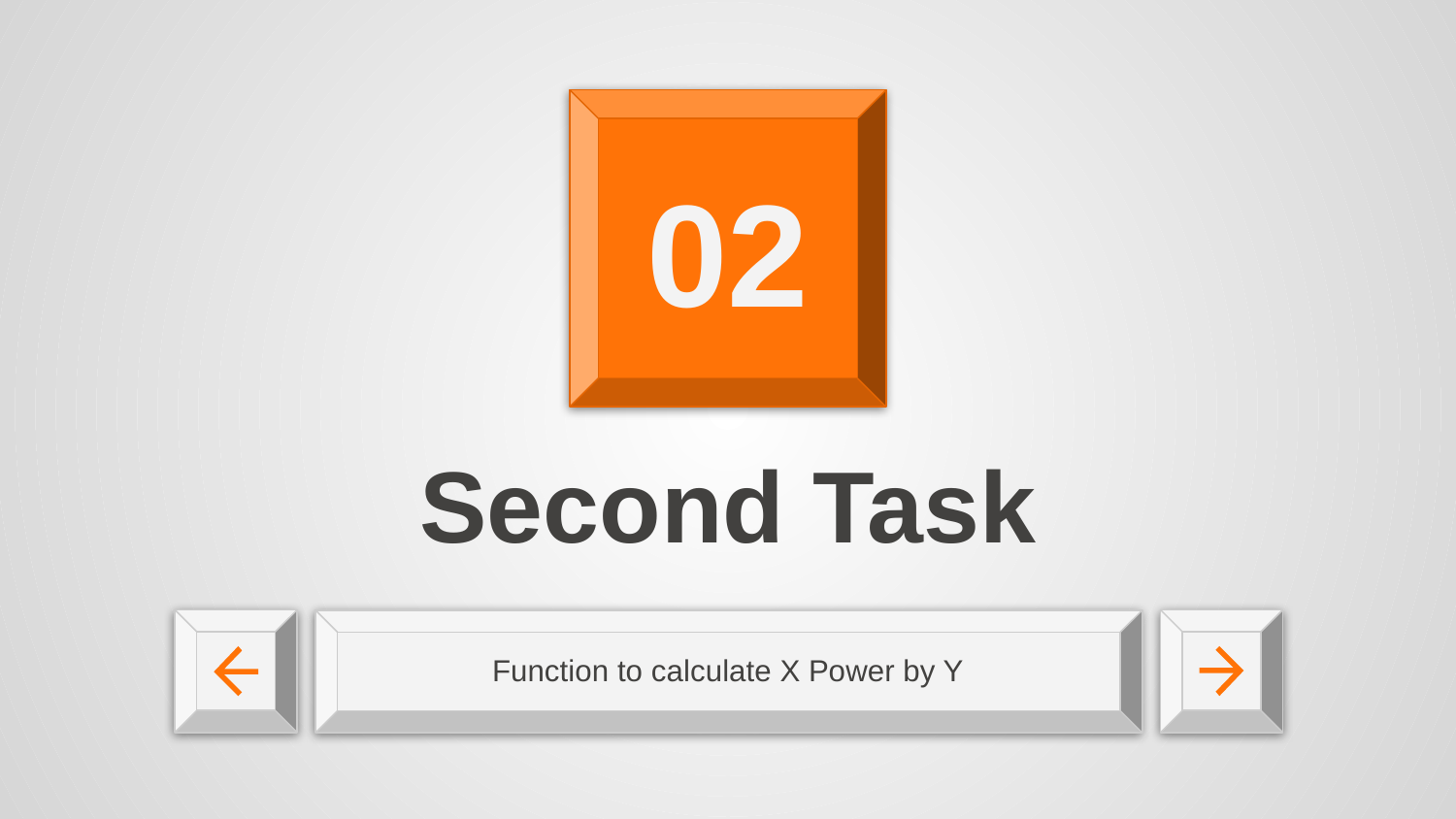

02
# Second Task

Function to calculate X Power by Y